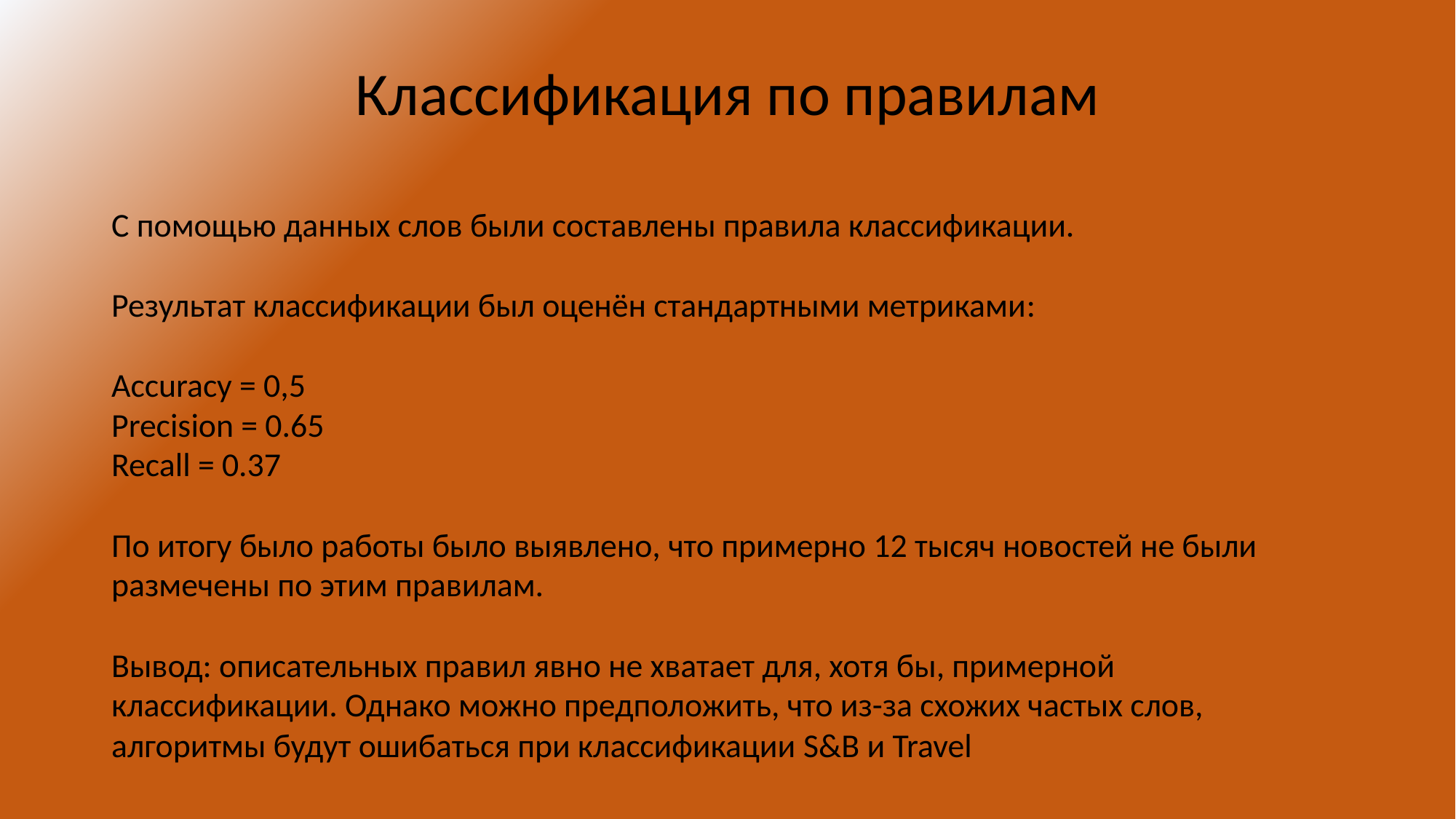

Классификация по правилам
С помощью данных слов были составлены правила классификации.

Результат классификации был оценён стандартными метриками:

Accuracy = 0,5
Precision = 0.65
Recall = 0.37

По итогу было работы было выявлено, что примерно 12 тысяч новостей не были размечены по этим правилам.

Вывод: описательных правил явно не хватает для, хотя бы, примерной классификации. Однако можно предположить, что из-за схожих частых слов, алгоритмы будут ошибаться при классификации S&B и Travel